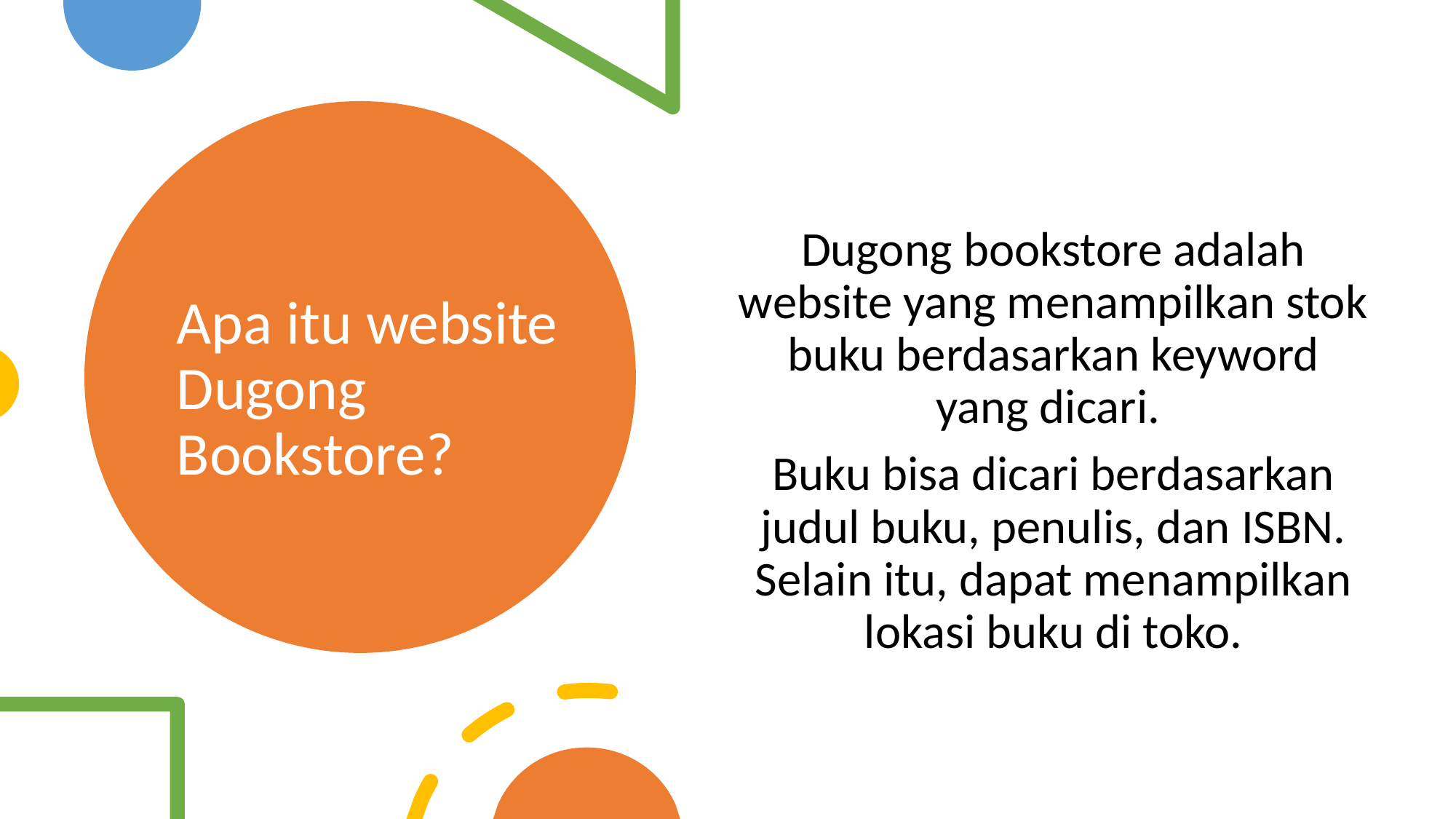

Dugong bookstore adalah website yang menampilkan stok buku berdasarkan keyword yang dicari.
Buku bisa dicari berdasarkan judul buku, penulis, dan ISBN. Selain itu, dapat menampilkan lokasi buku di toko.

# Apa itu website Dugong Bookstore?